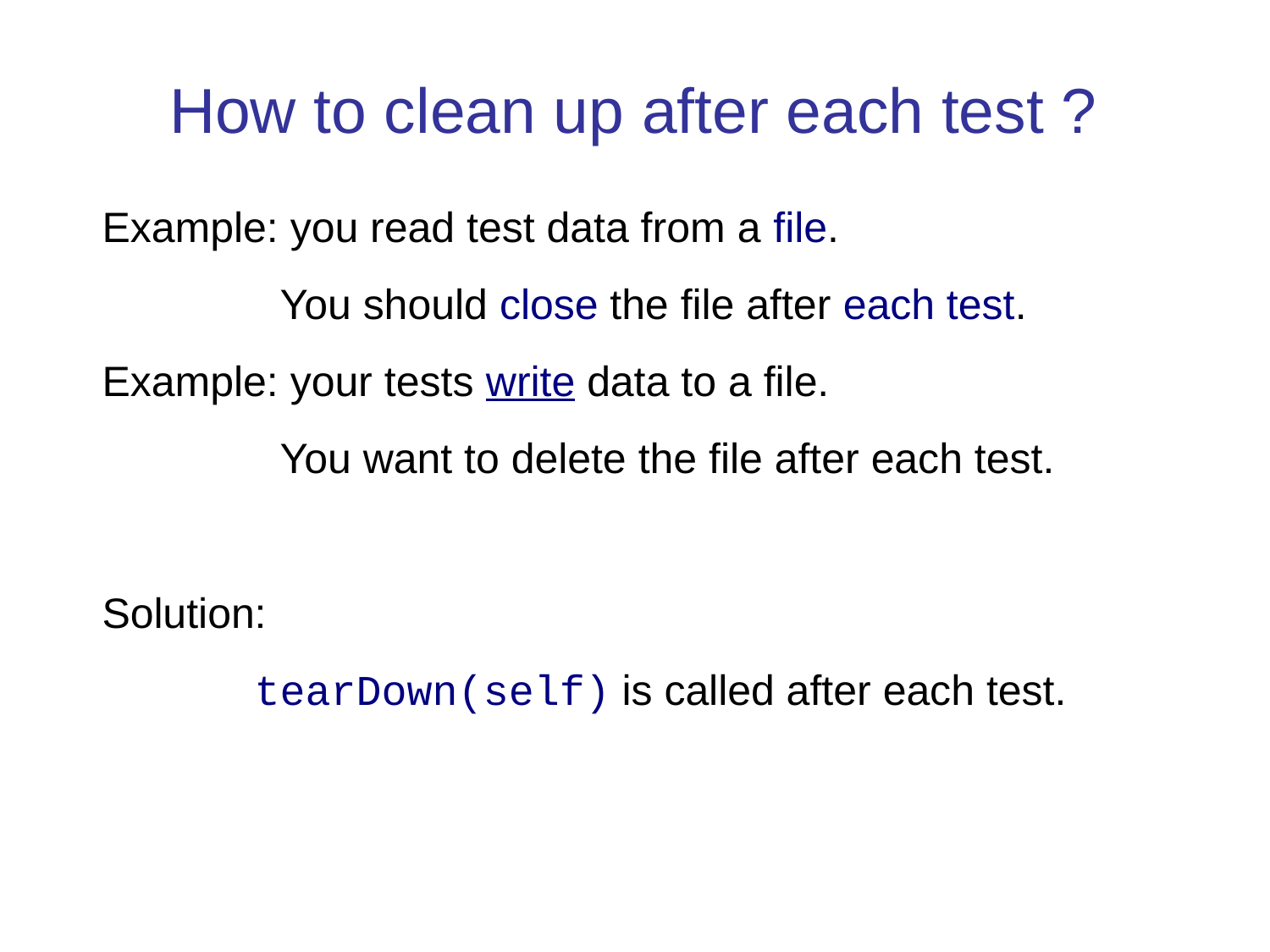

How to clean up after each test ?
Example: you read test data from a file.
               You should close the file after each test.
Example: your tests write data to a file.
               You want to delete the file after each test.

Solution:
      tearDown(self) is called after each test.